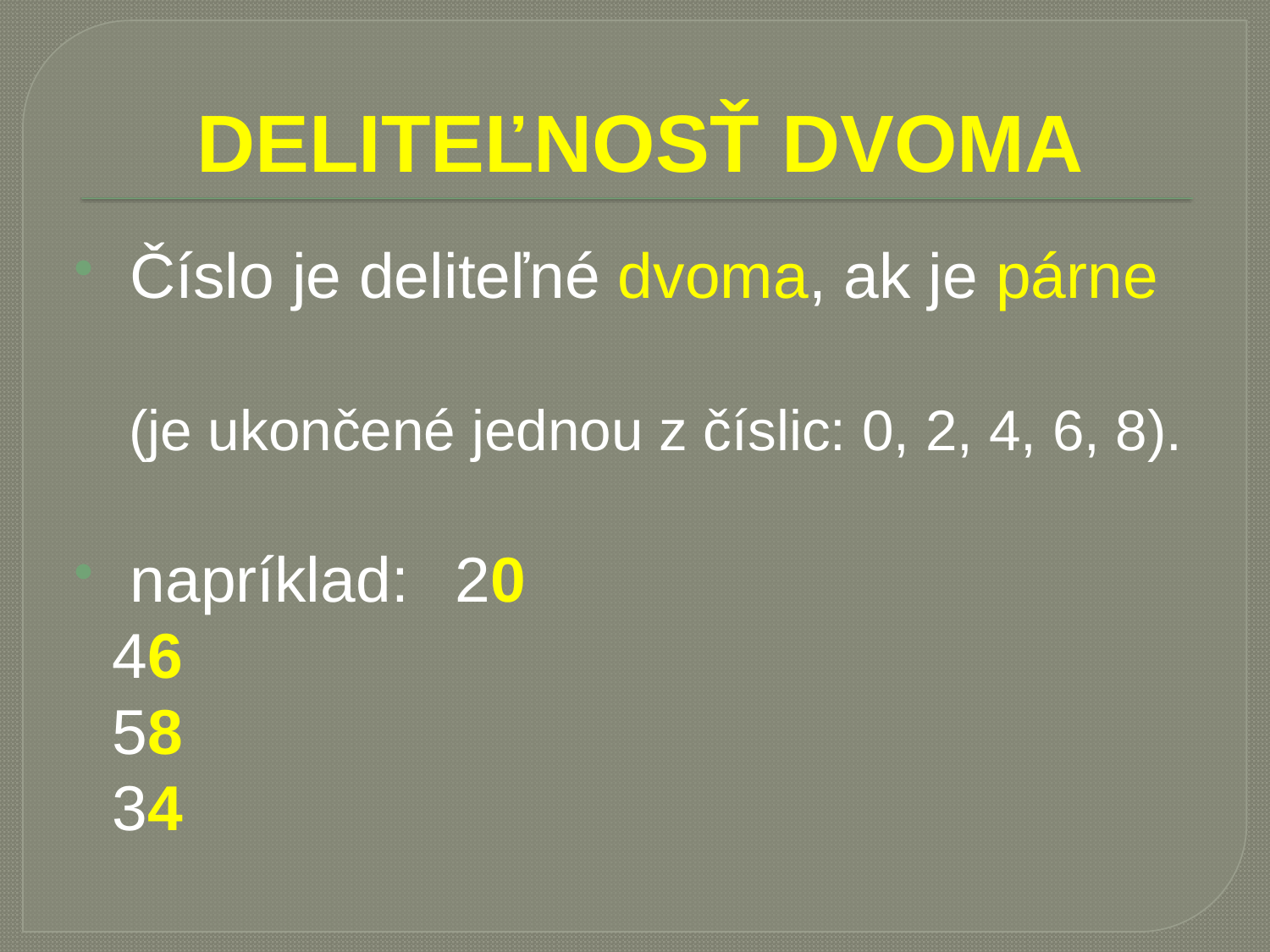

# DELITEĽNOSŤ DVOMA
 Číslo je deliteľné dvoma, ak je párne
   (je ukončené jednou z číslic: 0, 2, 4, 6, 8).

 napríklad: 	20
				46
				58
				34